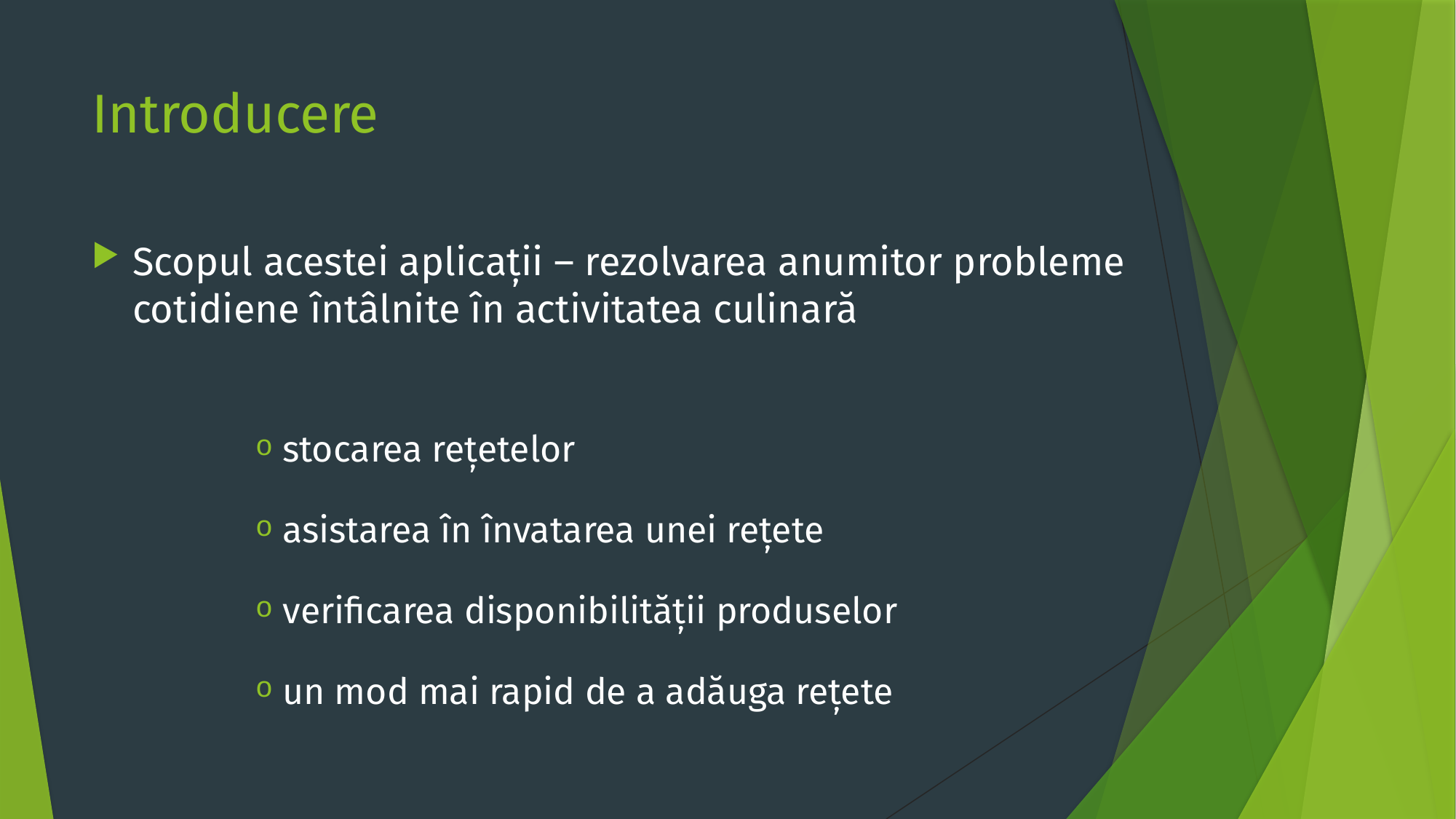

# Introducere
Scopul acestei aplicații – rezolvarea anumitor probleme cotidiene întâlnite în activitatea culinară

stocarea rețetelor
asistarea în învatarea unei rețete
verificarea disponibilității produselor
un mod mai rapid de a adăuga rețete